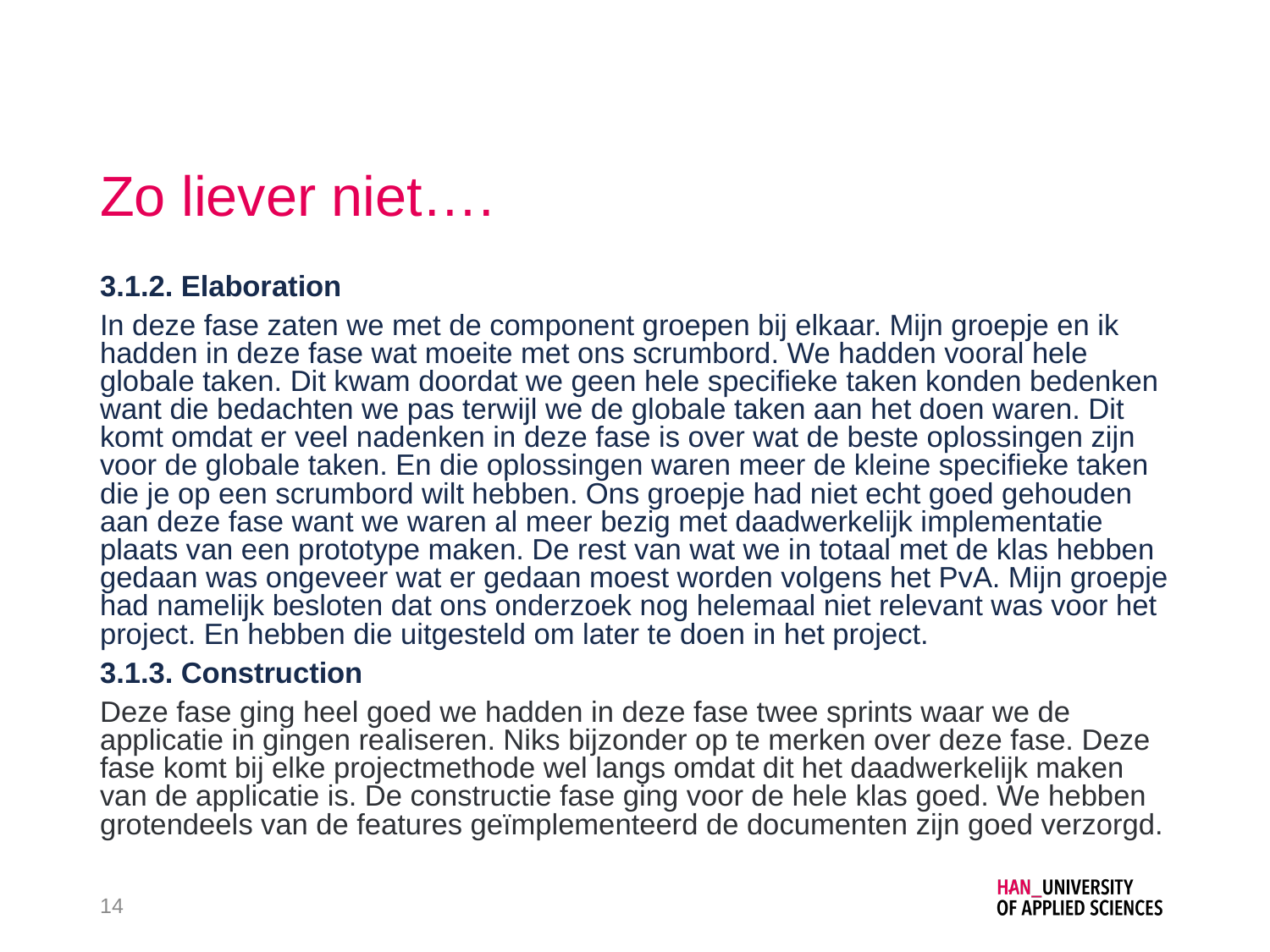

# Zo liever niet….
3.1.2. Elaboration
In deze fase zaten we met de component groepen bij elkaar. Mijn groepje en ik hadden in deze fase wat moeite met ons scrumbord. We hadden vooral hele globale taken. Dit kwam doordat we geen hele specifieke taken konden bedenken want die bedachten we pas terwijl we de globale taken aan het doen waren. Dit komt omdat er veel nadenken in deze fase is over wat de beste oplossingen zijn voor de globale taken. En die oplossingen waren meer de kleine specifieke taken die je op een scrumbord wilt hebben. Ons groepje had niet echt goed gehouden aan deze fase want we waren al meer bezig met daadwerkelijk implementatie plaats van een prototype maken. De rest van wat we in totaal met de klas hebben gedaan was ongeveer wat er gedaan moest worden volgens het PvA. Mijn groepje had namelijk besloten dat ons onderzoek nog helemaal niet relevant was voor het project. En hebben die uitgesteld om later te doen in het project.
3.1.3. Construction
Deze fase ging heel goed we hadden in deze fase twee sprints waar we de applicatie in gingen realiseren. Niks bijzonder op te merken over deze fase. Deze fase komt bij elke projectmethode wel langs omdat dit het daadwerkelijk maken van de applicatie is. De constructie fase ging voor de hele klas goed. We hebben grotendeels van de features geïmplementeerd de documenten zijn goed verzorgd.

14